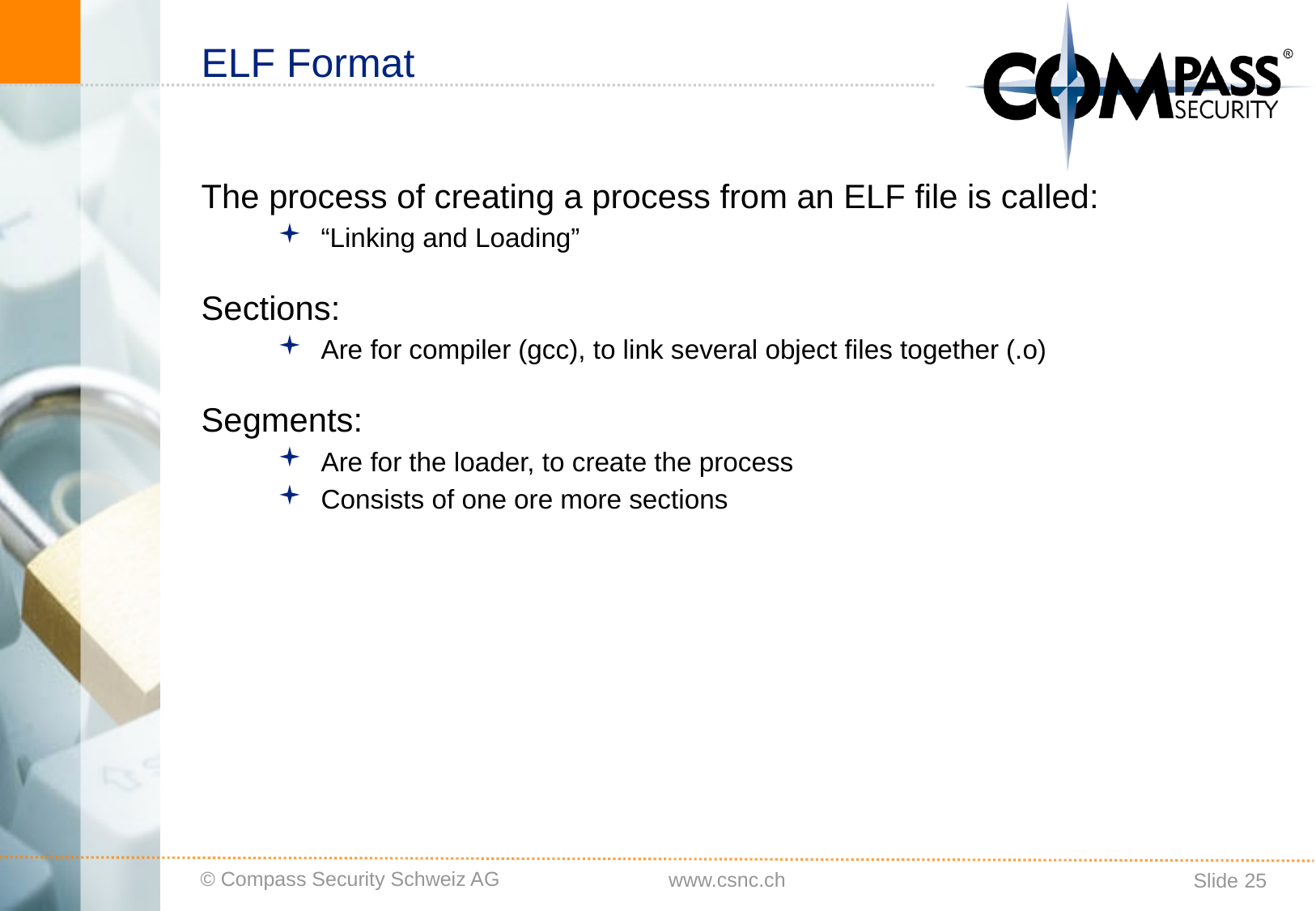

# ELF Format
The process of creating a process from an ELF file is called:
“Linking and Loading”
Sections:
Are for compiler (gcc), to link several object files together (.o)
Segments:
Are for the loader, to create the process
Consists of one ore more sections